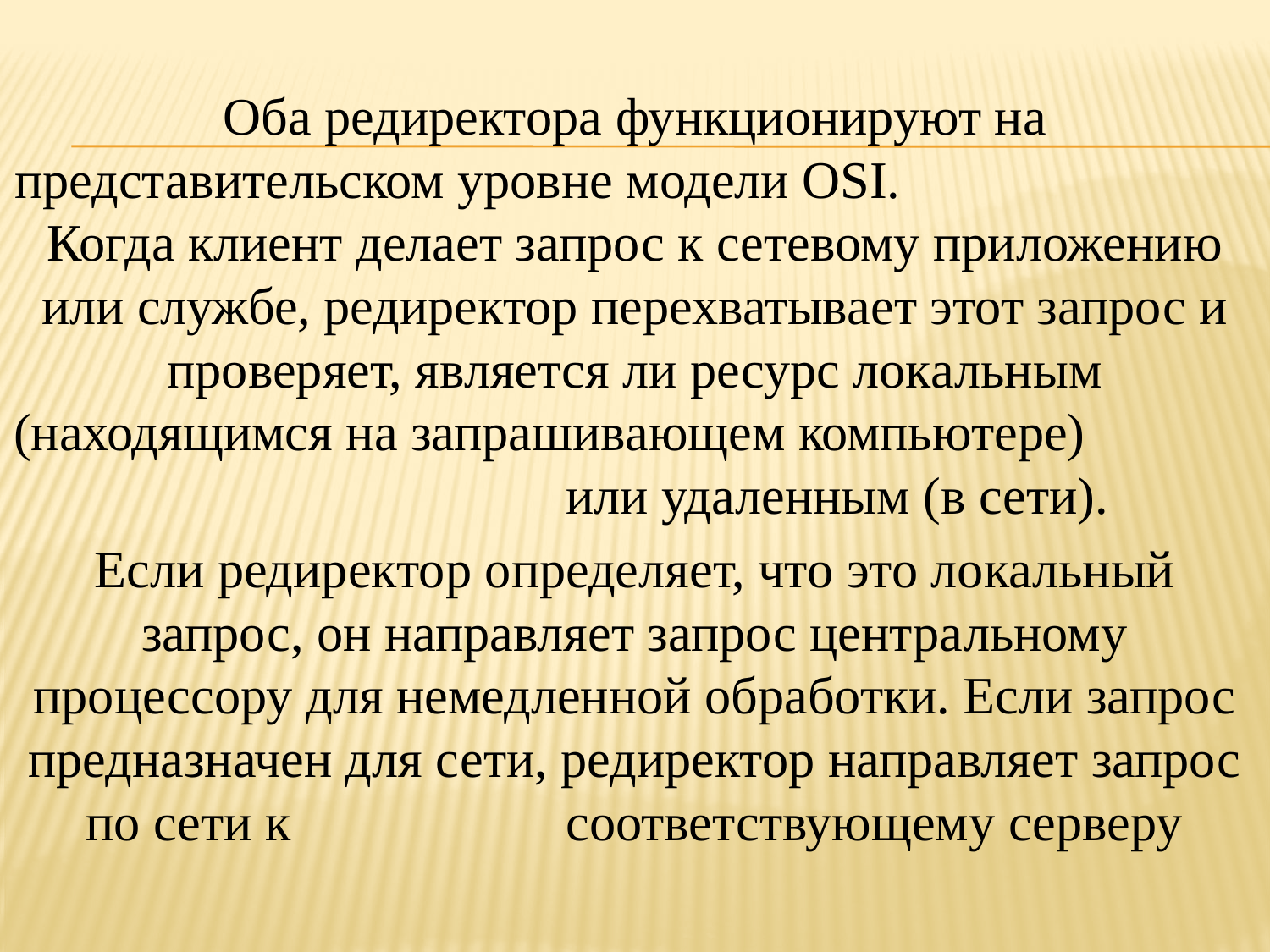

Оба редиректора функционируют на представительском уровне модели OSI.                            Когда клиент делает запрос к сетевому приложению или службе, редиректор перехватывает этот запрос и проверяет, является ли ресурс локальным (находящимся на запрашивающем компьютере)                                              или удаленным (в сети).
Если редиректор определяет, что это локальный запрос, он направляет запрос центральному процессору для немедленной обработки. Если запрос предназначен для сети, редиректор направляет запрос по сети к                     соответствующему серверу